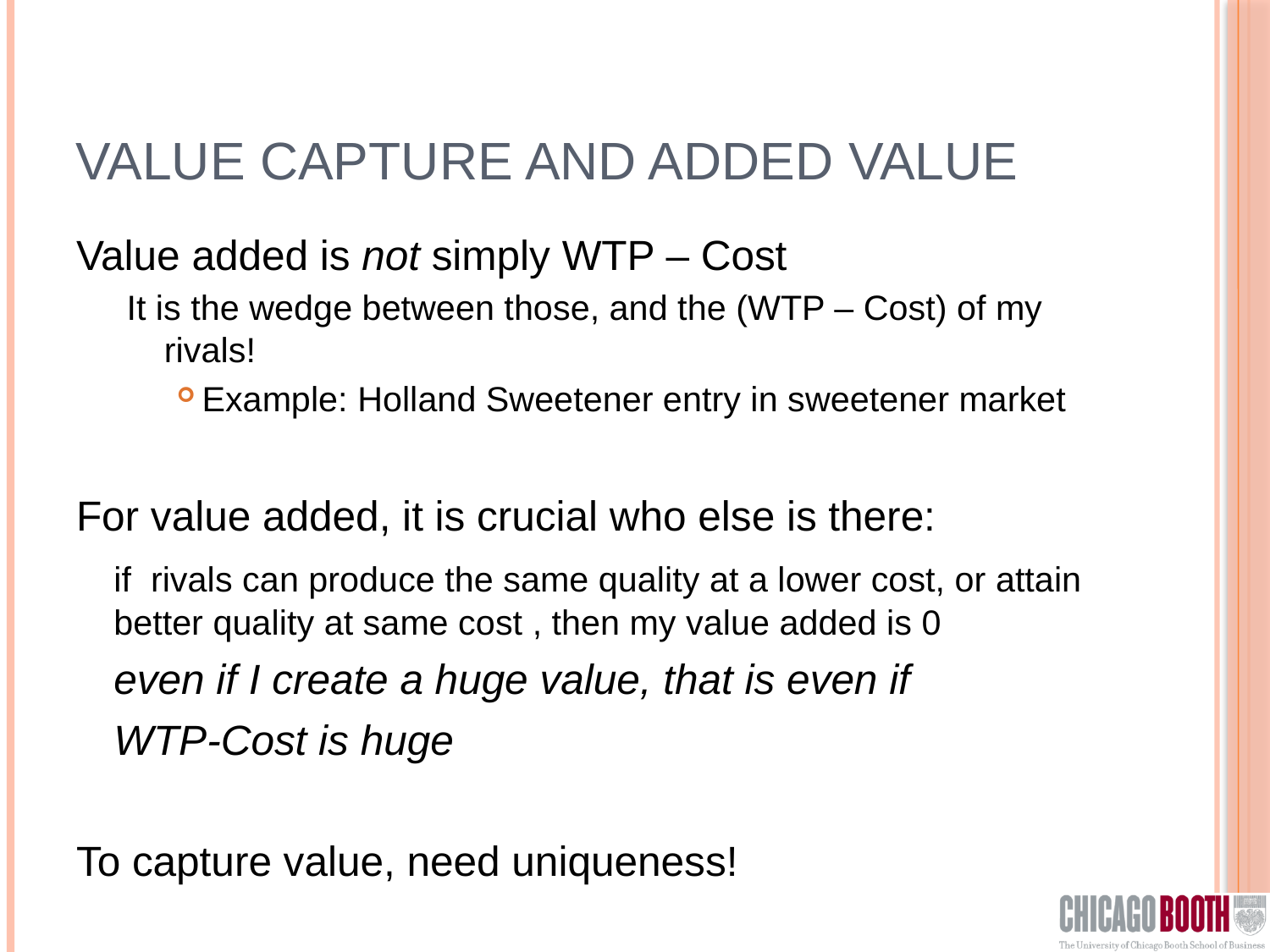

# Value Capture and Added value
Value added is not simply WTP – Cost
It is the wedge between those, and the (WTP – Cost) of my rivals!
Example: Holland Sweetener entry in sweetener market

For value added, it is crucial who else is there:
	if  rivals can produce the same quality at a lower cost, or attain better quality at same cost , then my value added is 0
		even if I create a huge value, that is even if
		WTP-Cost is huge

To capture value, need uniqueness!